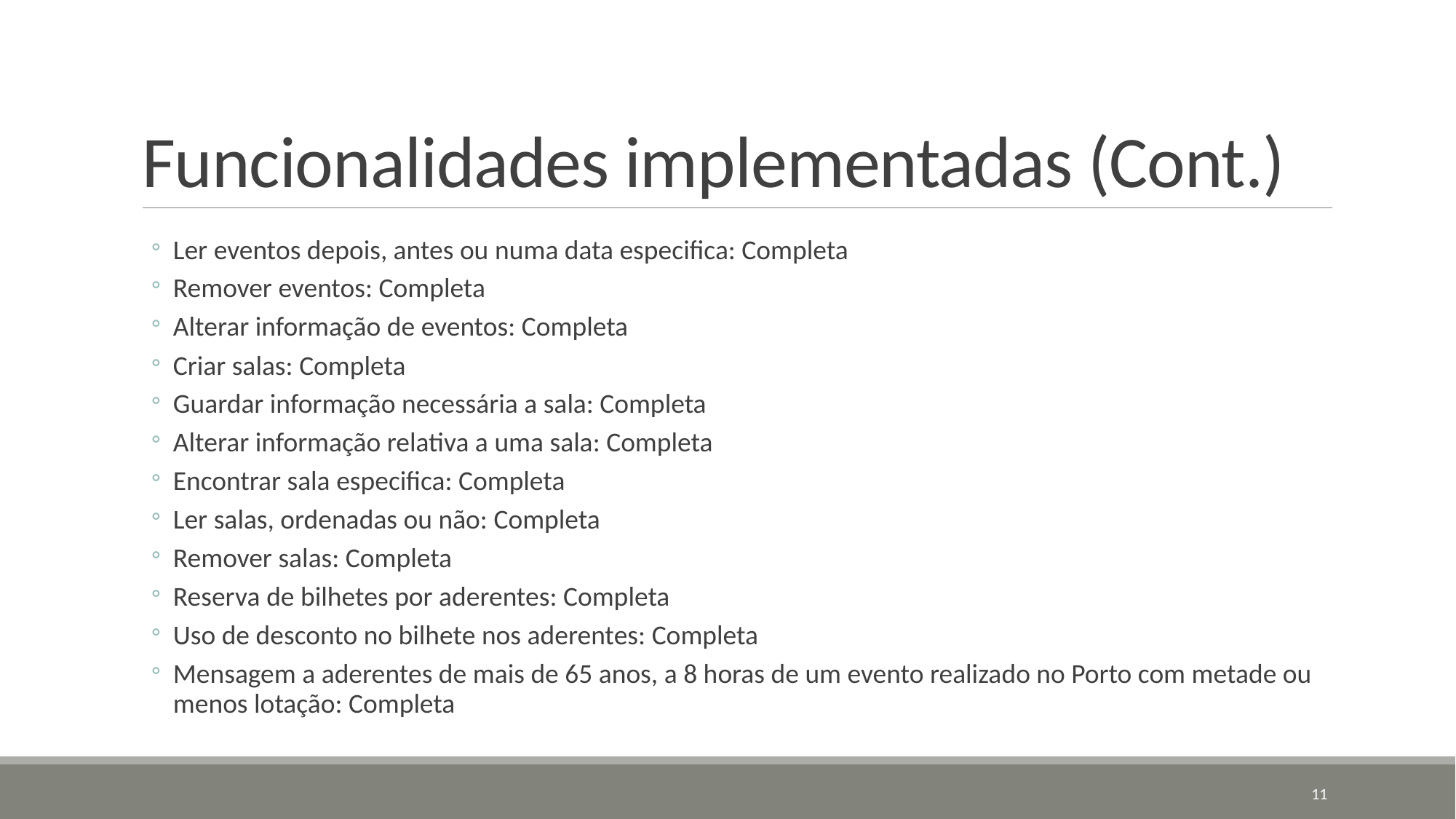

# Funcionalidades implementadas (Cont.)
Ler eventos depois, antes ou numa data especifica: Completa
Remover eventos: Completa
Alterar informação de eventos: Completa
Criar salas: Completa
Guardar informação necessária a sala: Completa
Alterar informação relativa a uma sala: Completa
Encontrar sala especifica: Completa
Ler salas, ordenadas ou não: Completa
Remover salas: Completa
Reserva de bilhetes por aderentes: Completa
Uso de desconto no bilhete nos aderentes: Completa
Mensagem a aderentes de mais de 65 anos, a 8 horas de um evento realizado no Porto com metade ou menos lotação: Completa

11